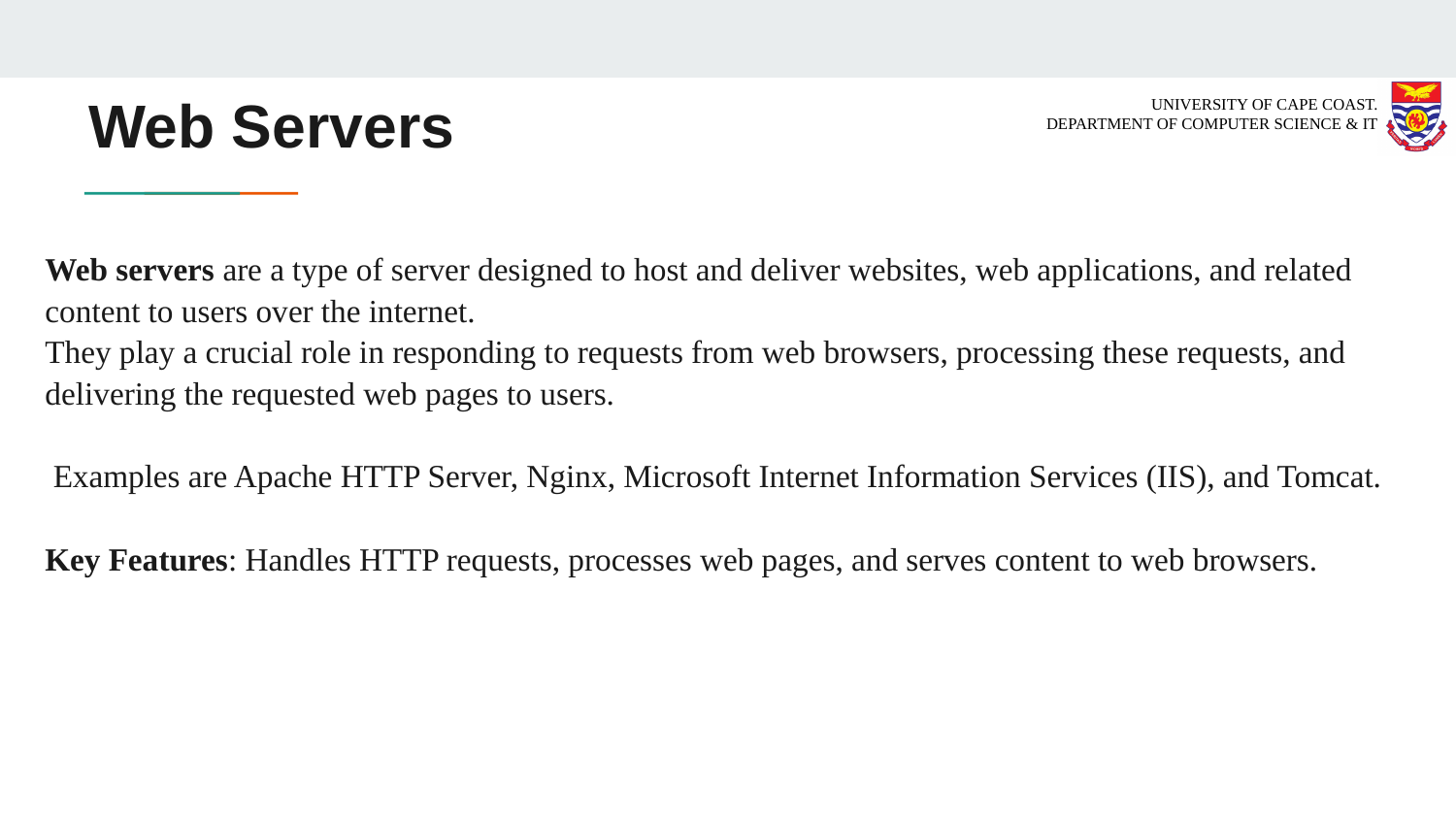

# Web Servers
Web servers are a type of server designed to host and deliver websites, web applications, and related content to users over the internet.
They play a crucial role in responding to requests from web browsers, processing these requests, and delivering the requested web pages to users.

 Examples are Apache HTTP Server, Nginx, Microsoft Internet Information Services (IIS), and Tomcat.

Key Features: Handles HTTP requests, processes web pages, and serves content to web browsers.